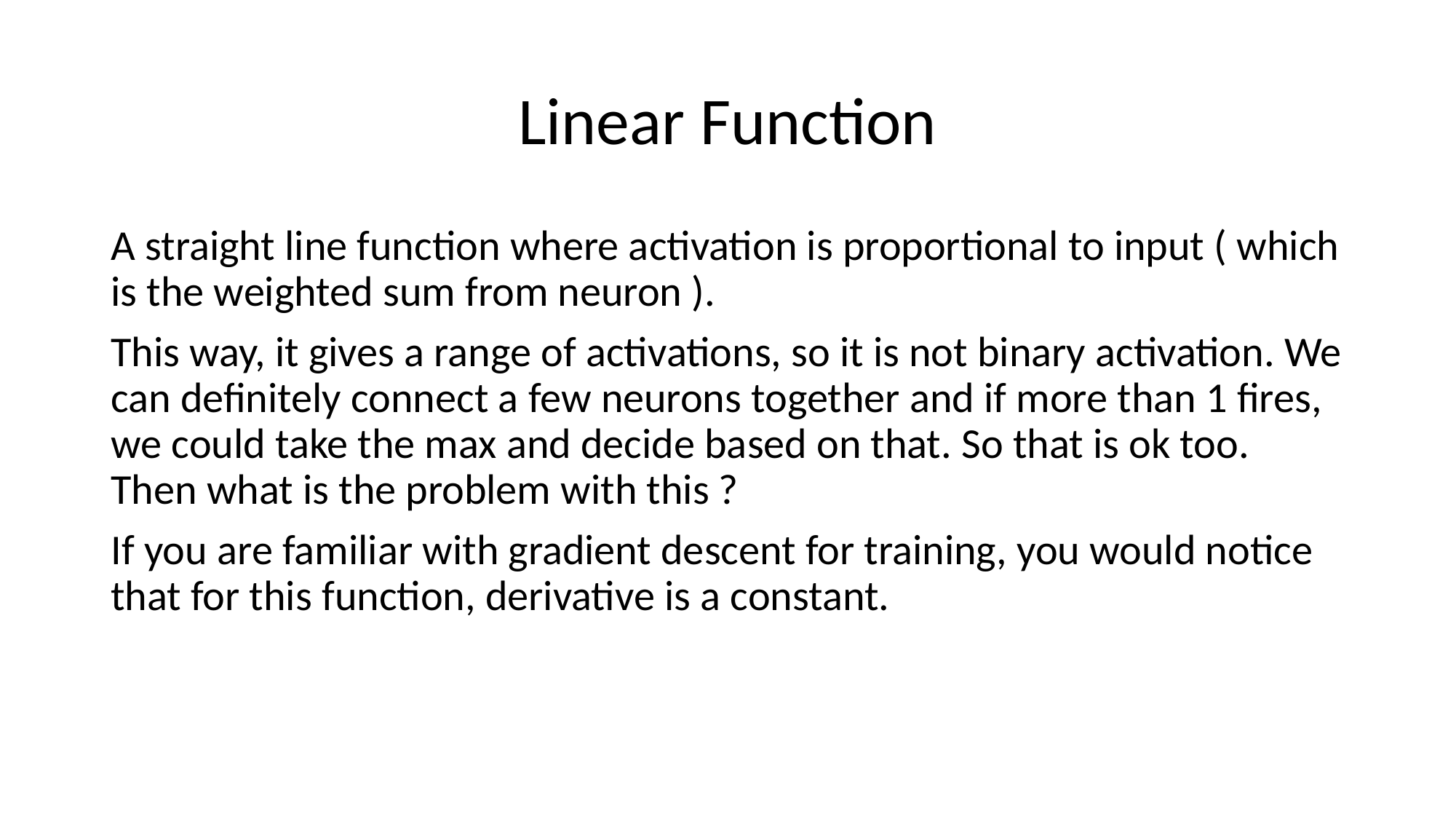

# Linear Function
A straight line function where activation is proportional to input ( which is the weighted sum from neuron ).
This way, it gives a range of activations, so it is not binary activation. We can definitely connect a few neurons together and if more than 1 fires, we could take the max and decide based on that. So that is ok too. Then what is the problem with this ?
If you are familiar with gradient descent for training, you would notice that for this function, derivative is a constant.